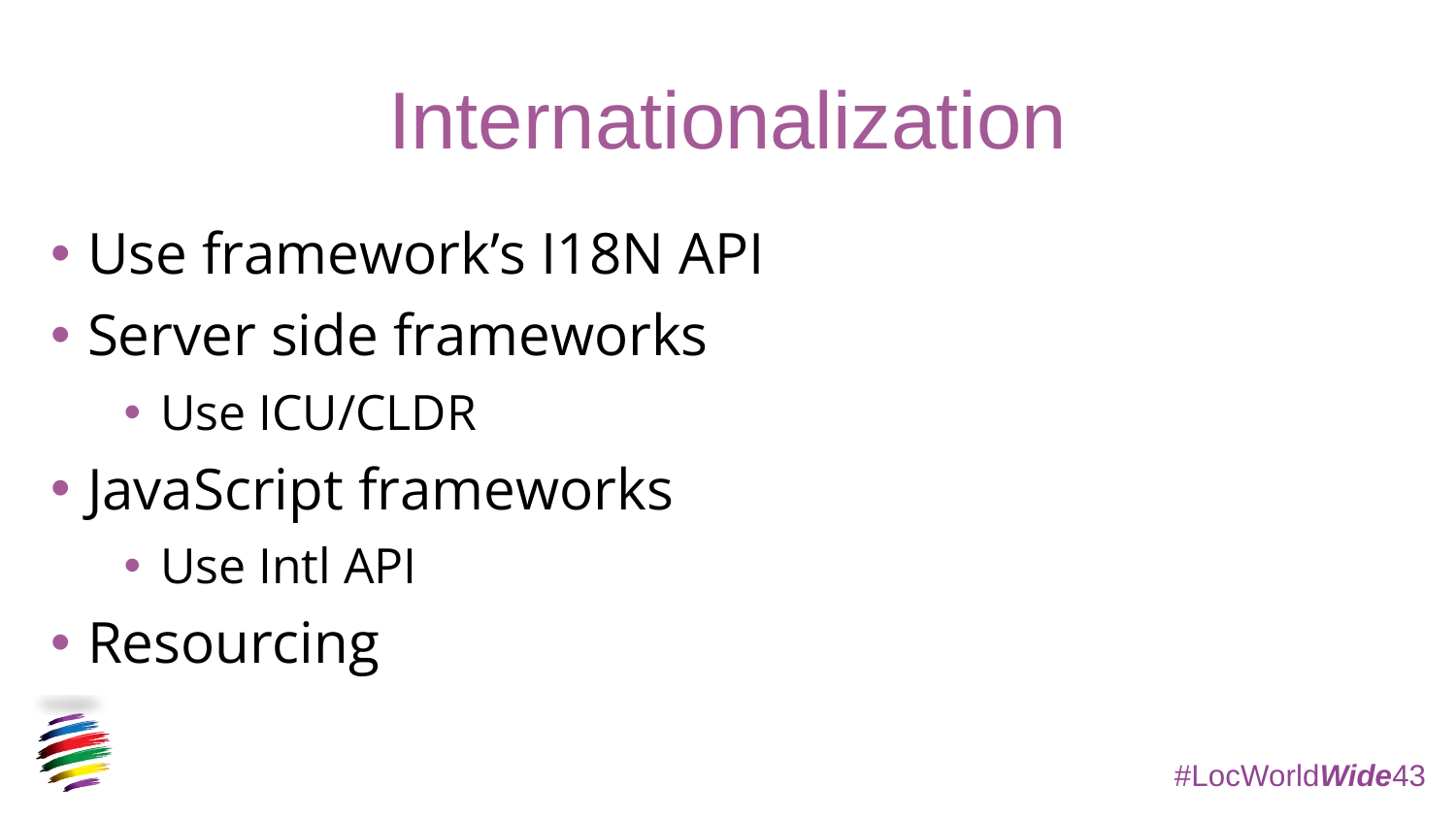

# Internationalization
Use framework’s I18N API
Server side frameworks
Use ICU/CLDR
JavaScript frameworks
Use Intl API
Resourcing